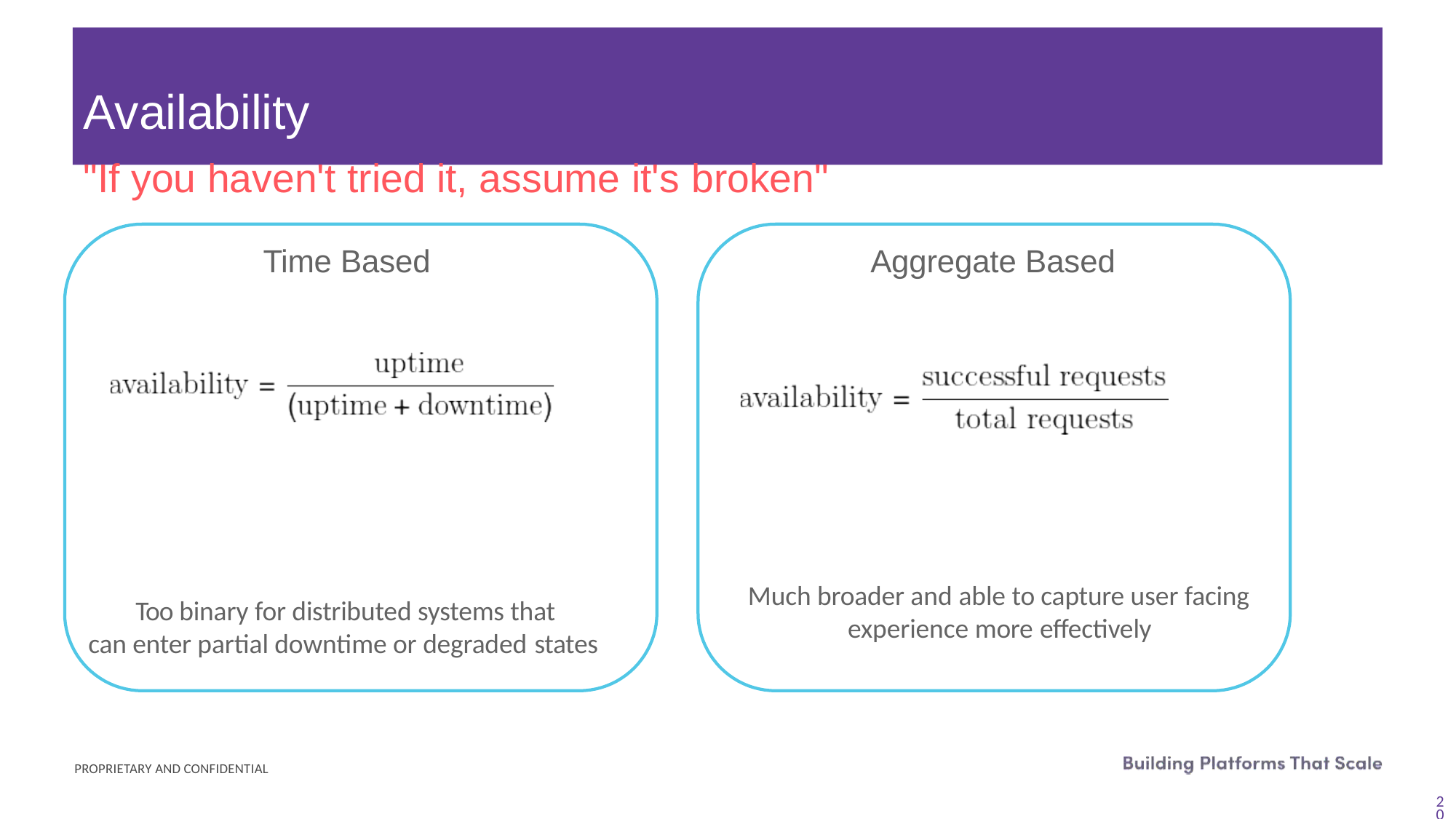

# Availability
"If you haven't tried it, assume it's broken"

Time Based
Aggregate Based

Much broader and able to capture user facing  experience more effectively
Too binary for distributed systems that  can enter partial downtime or degraded states

PROPRIETARY AND CONFIDENTIAL
20